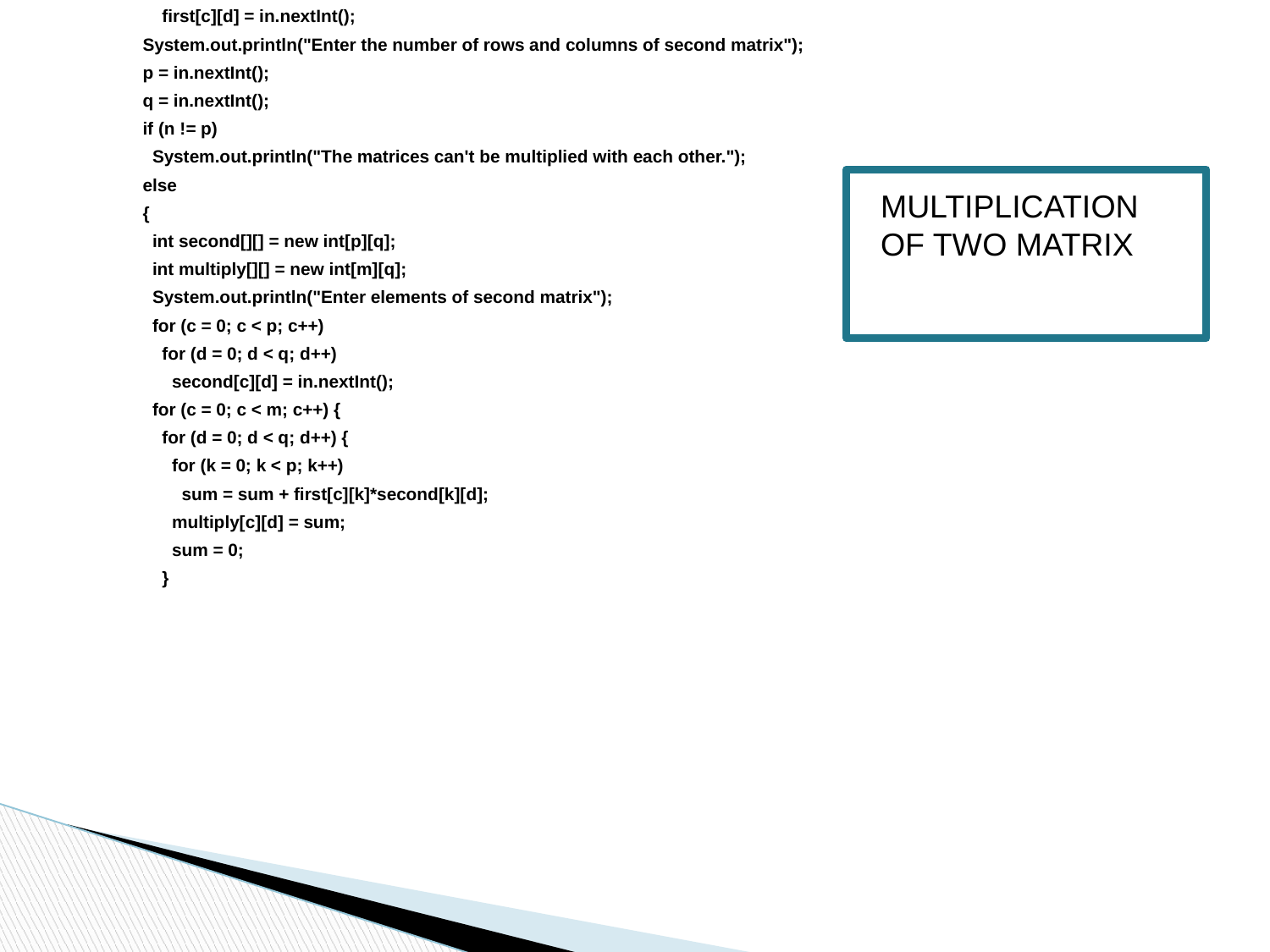

int m, n, p, q, sum = 0, c, d, k;
    Scanner in = new Scanner(System.in);
    System.out.println("Enter the number of rows and columns of first matrix");
    m = in.nextInt();
    n = in.nextInt();
    int first[][] = new int[m][n];
    System.out.println("Enter elements of first matrix");
    for (c = 0; c < m; c++)
      for (d = 0; d < n; d++)
        first[c][d] = in.nextInt();
    System.out.println("Enter the number of rows and columns of second matrix");
    p = in.nextInt();
    q = in.nextInt();
    if (n != p)
      System.out.println("The matrices can't be multiplied with each other.");
    else
    {
      int second[][] = new int[p][q];
      int multiply[][] = new int[m][q];
      System.out.println("Enter elements of second matrix");
      for (c = 0; c < p; c++)
        for (d = 0; d < q; d++)
          second[c][d] = in.nextInt();
      for (c = 0; c < m; c++) {
        for (d = 0; d < q; d++) {
          for (k = 0; k < p; k++)
            sum = sum + first[c][k]*second[k][d];
          multiply[c][d] = sum;
          sum = 0;
        }

MULTIPLICATION OF TWO MATRIX